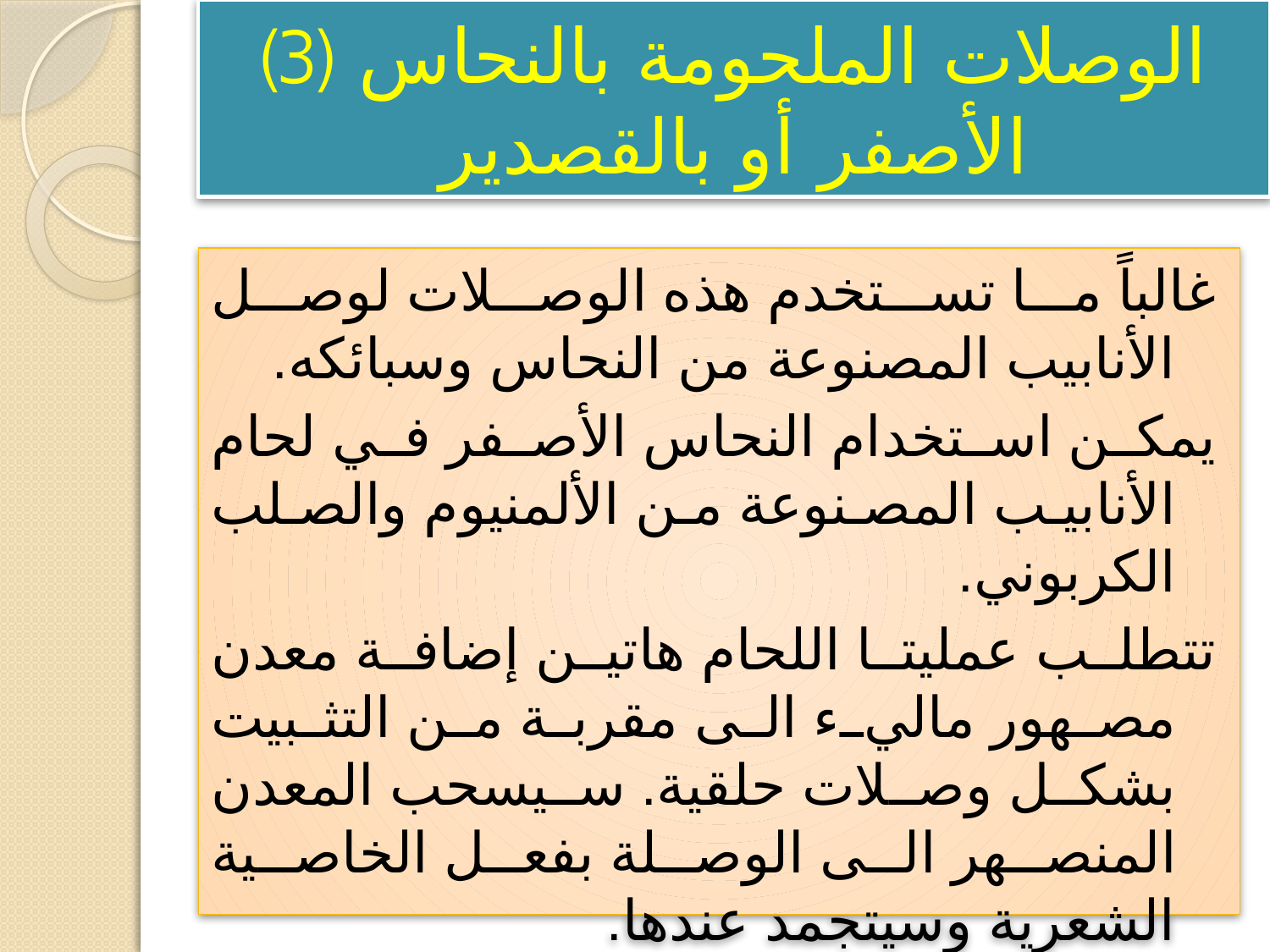

# (3) الوصلات الملحومة بالنحاس الأصفر أو بالقصدير
غالباً ما تستخدم هذه الوصلات لوصل الأنابيب المصنوعة من النحاس وسبائكه.
يمكن استخدام النحاس الأصفر في لحام الأنابيب المصنوعة من الألمنيوم والصلب الكربوني.
تتطلب عمليتا اللحام هاتين إضافة معدن مصهور ماليء الى مقربة من التثبيت بشكل وصلات حلقية. سيسحب المعدن المنصهر الى الوصلة بفعل الخاصية الشعرية وسيتجمد عندها.